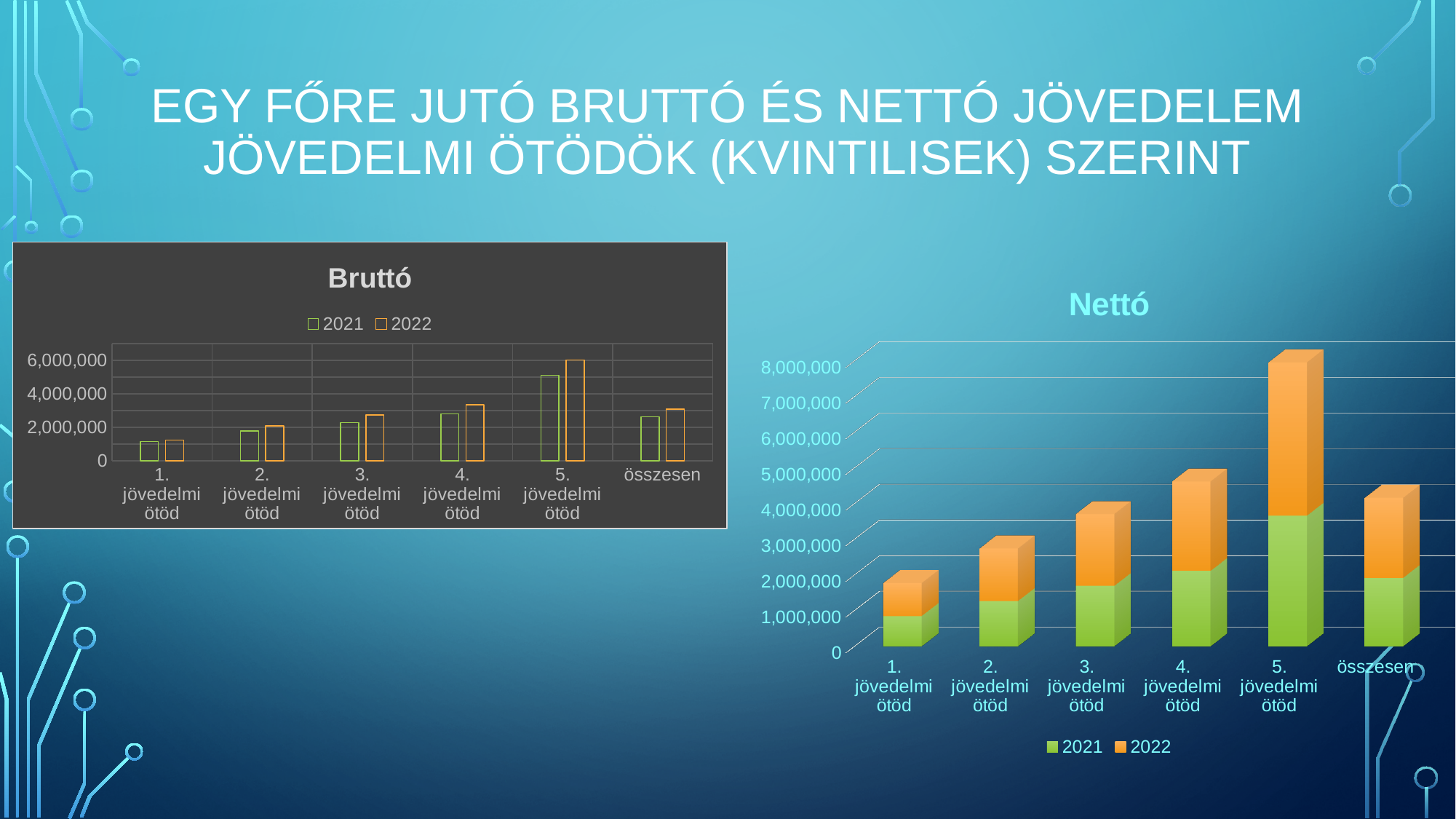

# Egy főre jutó bruttó és nettó jövedelem jövedelmi ötödök (kvintilisek) szerint

### Chart: Bruttó

| Category | 2021 | 2022 |
|---|---|---|
| 1. jövedelmi ötöd | 1143556.0 | 1245951.0 |
| 2. jövedelmi ötöd | 1780889.0 | 2075456.0 |
| 3. jövedelmi ötöd | 2283809.0 | 2731287.0 |
| 4. jövedelmi ötöd | 2796946.0 | 3340107.0 |
| 5. jövedelmi ötöd | 5104929.0 | 6026815.0 |
| összesen | 2622150.0 | 3084472.0 |

[unsupported chart]